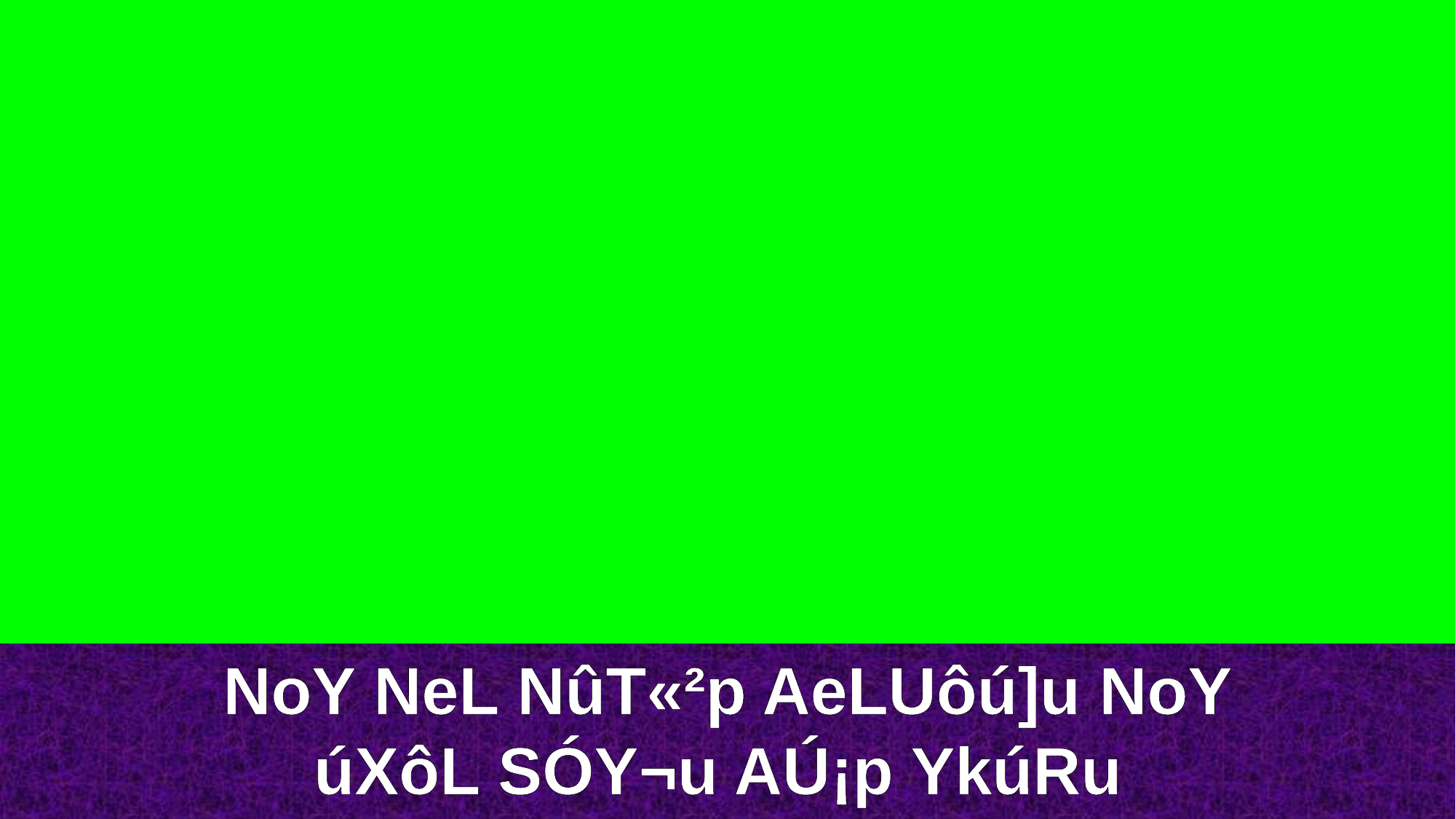

NoY NeL NûT«²p AeLUôú]u NoY úXôL SÓY¬u AÚ¡p YkúRu